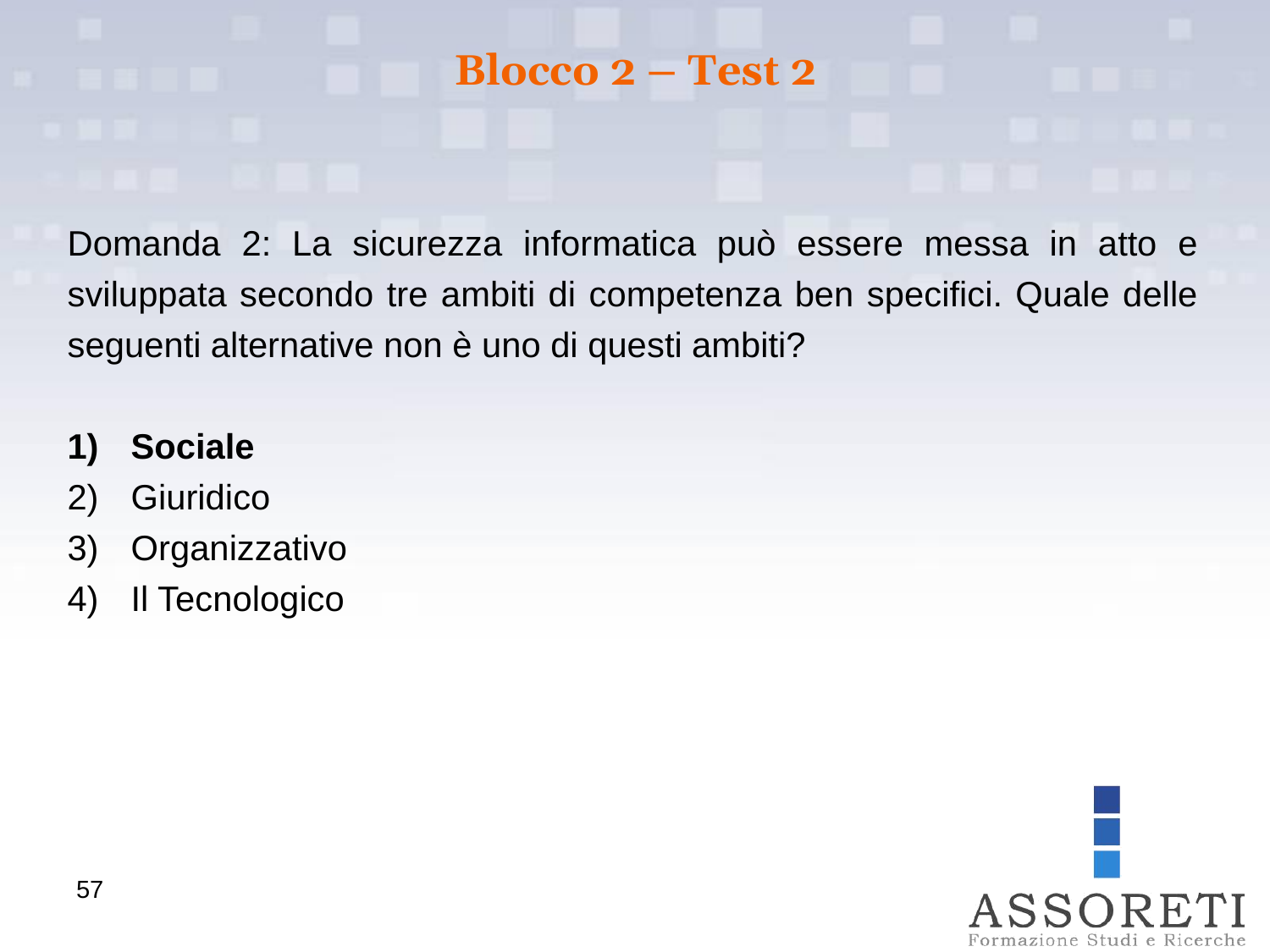

Blocco 2 – Test 2
Domanda 2: La sicurezza informatica può essere messa in atto e sviluppata secondo tre ambiti di competenza ben specifici. Quale delle seguenti alternative non è uno di questi ambiti?

Sociale
Giuridico
Organizzativo
Il Tecnologico

57